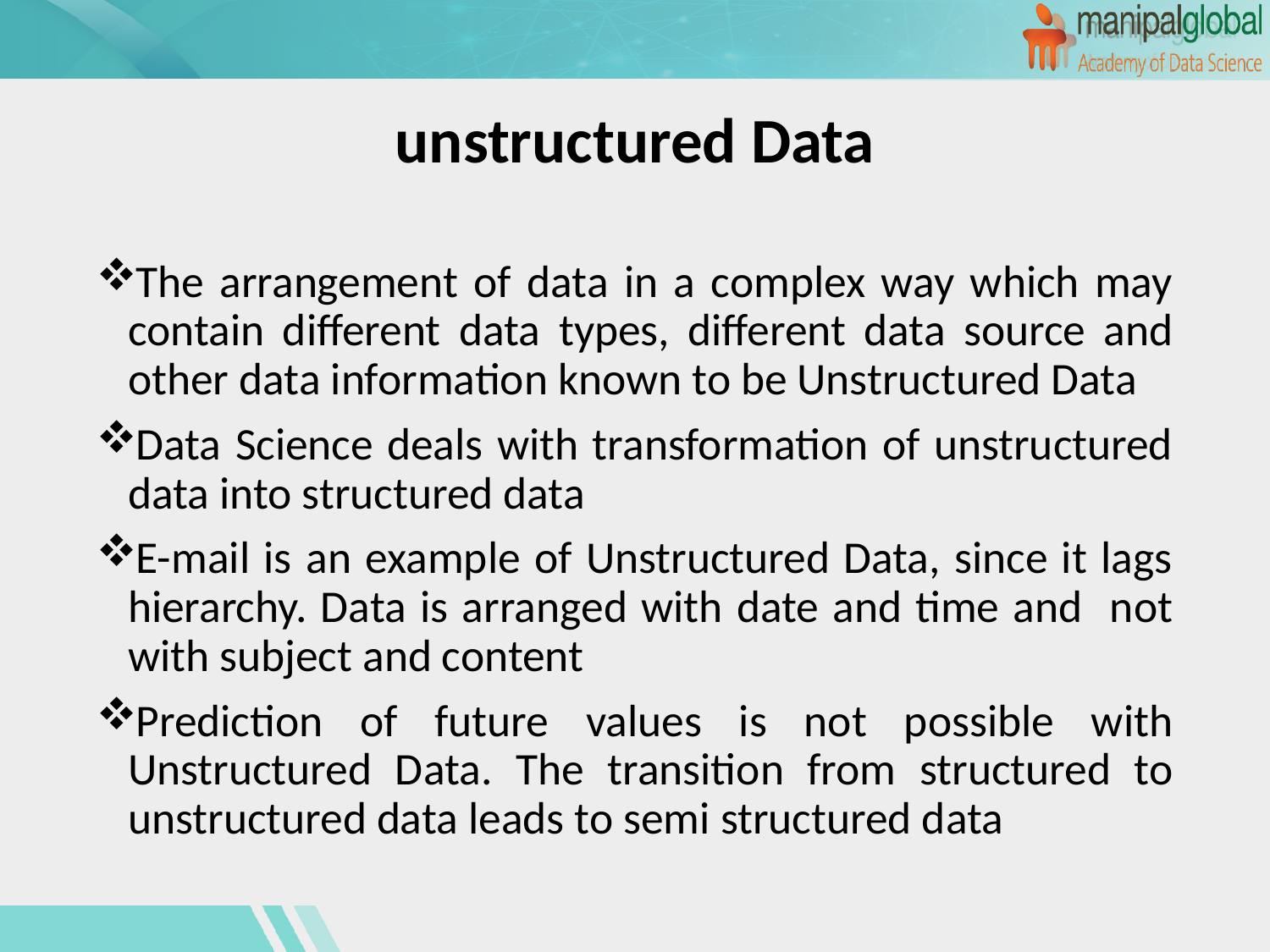

# unstructured Data
The arrangement of data in a complex way which may contain different data types, different data source and other data information known to be Unstructured Data
Data Science deals with transformation of unstructured data into structured data
E-mail is an example of Unstructured Data, since it lags hierarchy. Data is arranged with date and time and  not with subject and content
Prediction of future values is not possible with Unstructured Data. The transition from structured to unstructured data leads to semi structured data